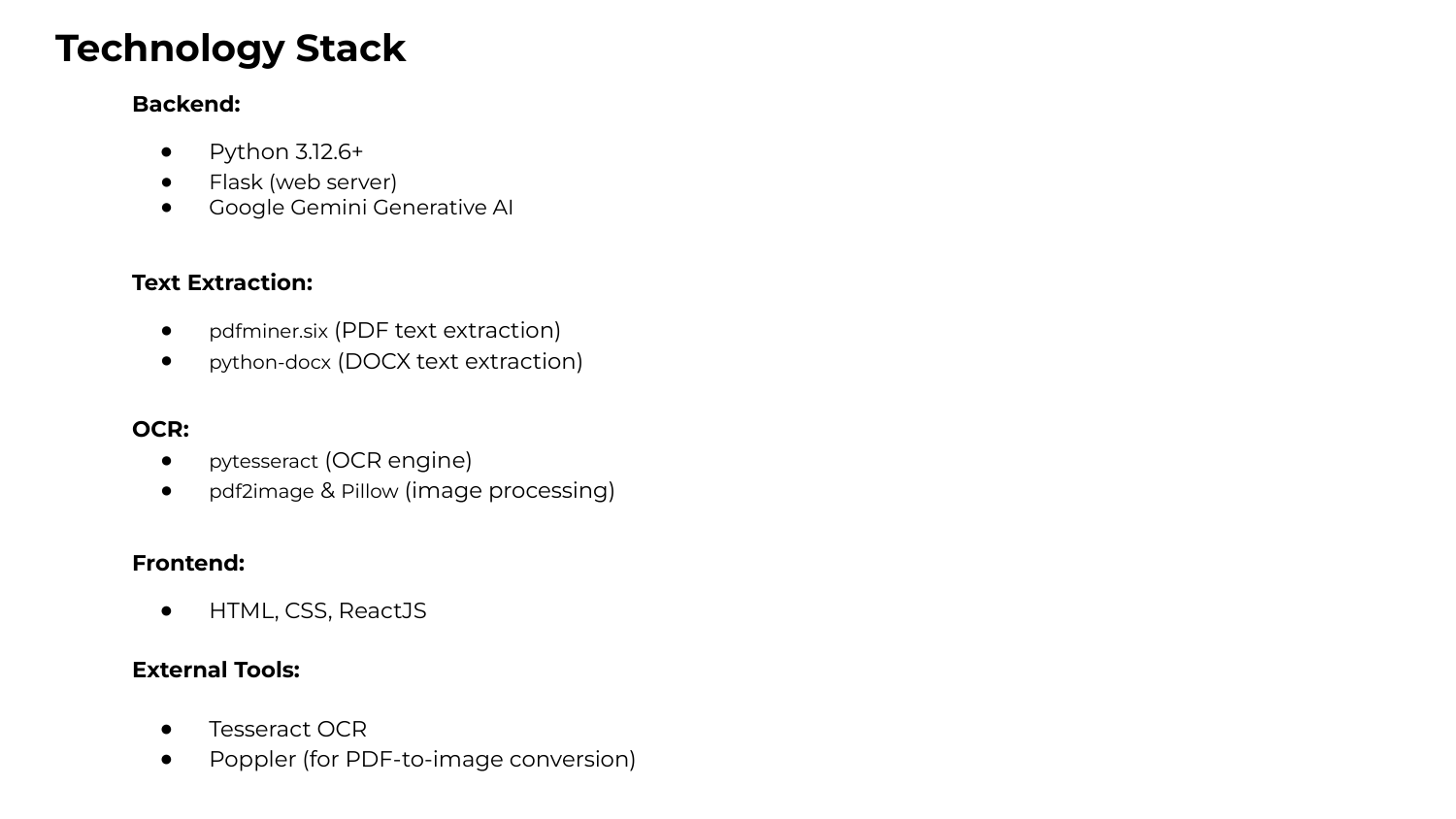

# Technology Stack
Backend:
Python 3.12.6+
Flask (web server)
Google Gemini Generative AI
Text Extraction:
pdfminer.six (PDF text extraction)
python-docx (DOCX text extraction)
OCR:
pytesseract (OCR engine)
pdf2image & Pillow (image processing)
Frontend:
HTML, CSS, ReactJS
External Tools:
Tesseract OCR
Poppler (for PDF-to-image conversion)